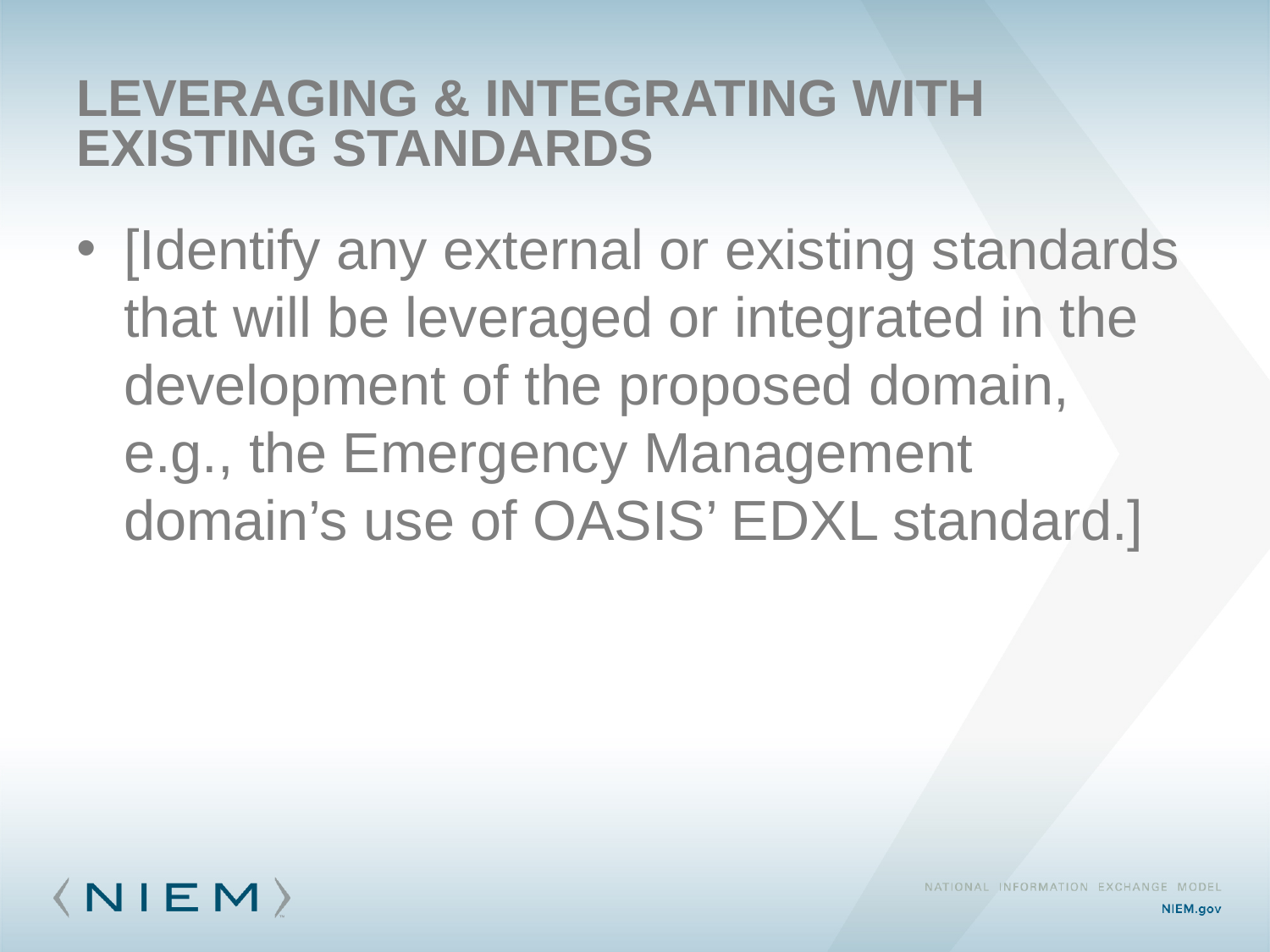

# Leveraging & integrating with Existing Standards
[Identify any external or existing standards that will be leveraged or integrated in the development of the proposed domain, e.g., the Emergency Management domain’s use of OASIS’ EDXL standard.]